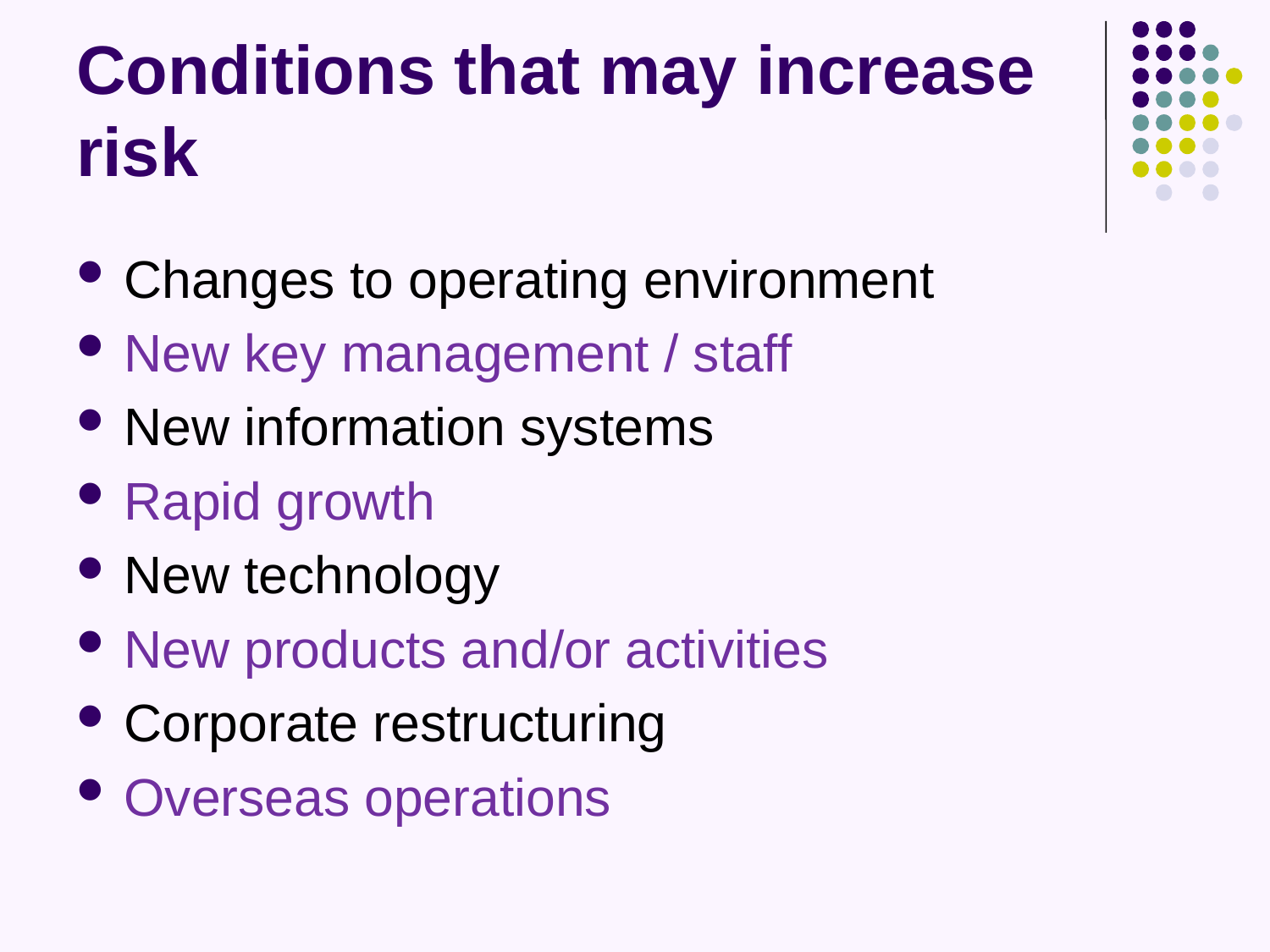

# Conditions that may increase risk
Changes to operating environment
New key management / staff
New information systems
Rapid growth
New technology
New products and/or activities
Corporate restructuring
Overseas operations